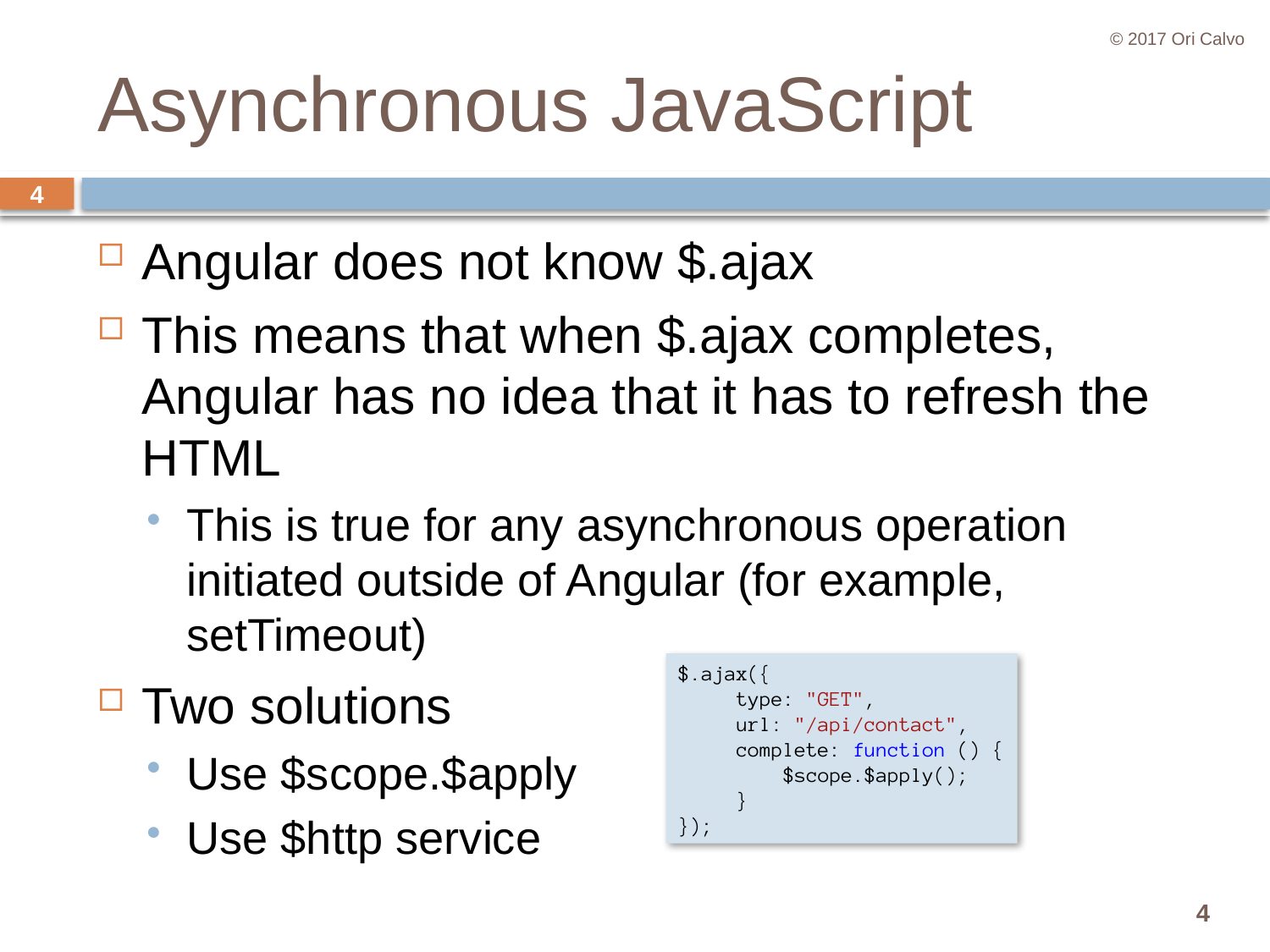

© 2017 Ori Calvo
# Asynchronous JavaScript
4
Angular does not know $.ajax
This means that when $.ajax completes, Angular has no idea that it has to refresh the HTML
This is true for any asynchronous operation initiated outside of Angular (for example, setTimeout)
Two solutions
Use $scope.$apply
Use $http service
$.ajax({
     type: "GET",
     url: "/api/contact",
     complete: function () {
         $scope.$apply();
     }
});